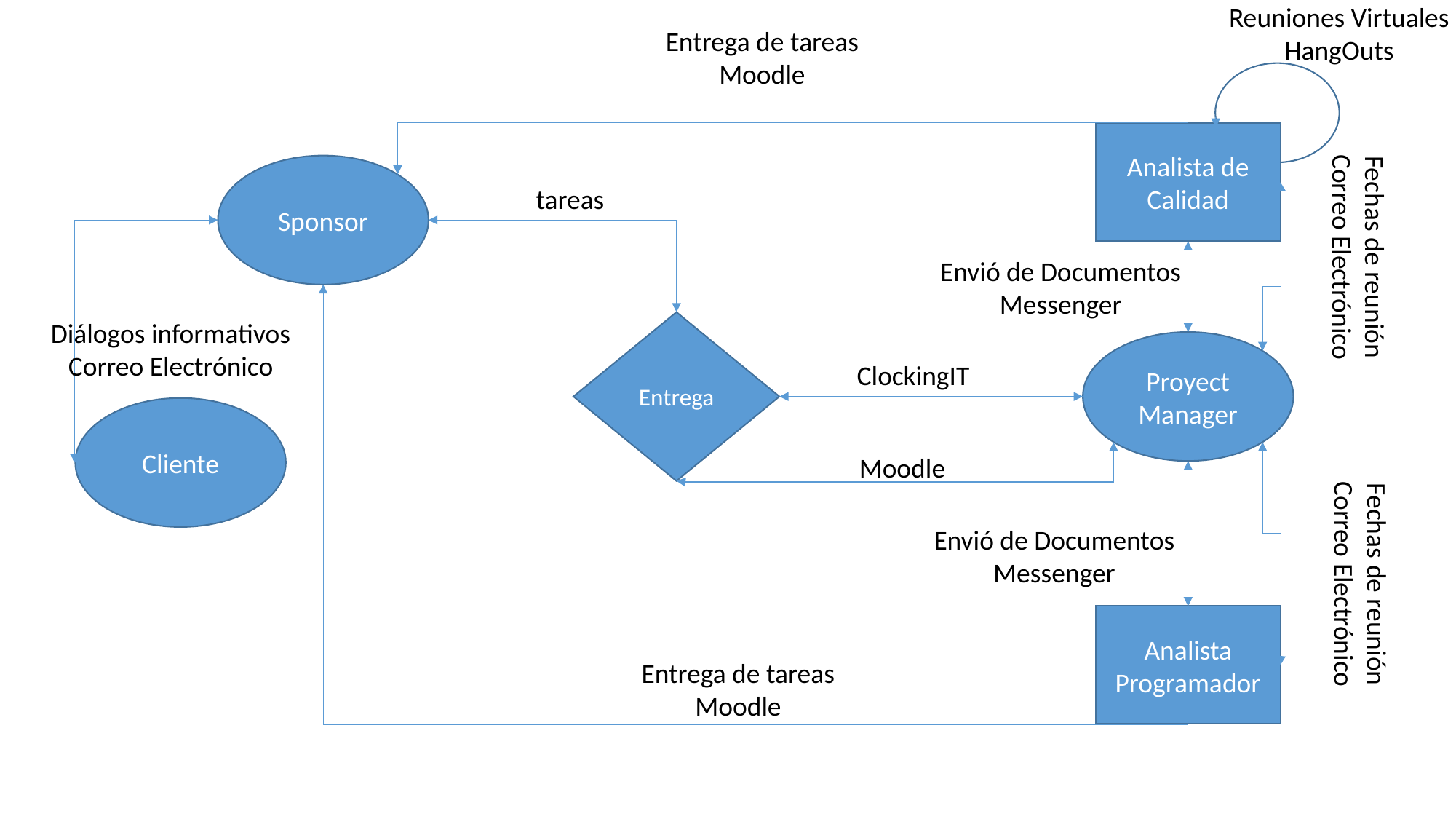

Reuniones Virtuales
HangOuts
Entrega de tareas
Moodle

Diagrama de Flujo de Información
Analista de Calidad
Sponsor
tareas
Fechas de reunión
Correo Electrónico
Envió de Documentos
Messenger
Diálogos informativos
Correo Electrónico
Entrega
Proyect Manager
ClockingIT
Cliente
Moodle
Envió de Documentos
Messenger
Fechas de reunión
Correo Electrónico
Analista Programador
Entrega de tareas
Moodle